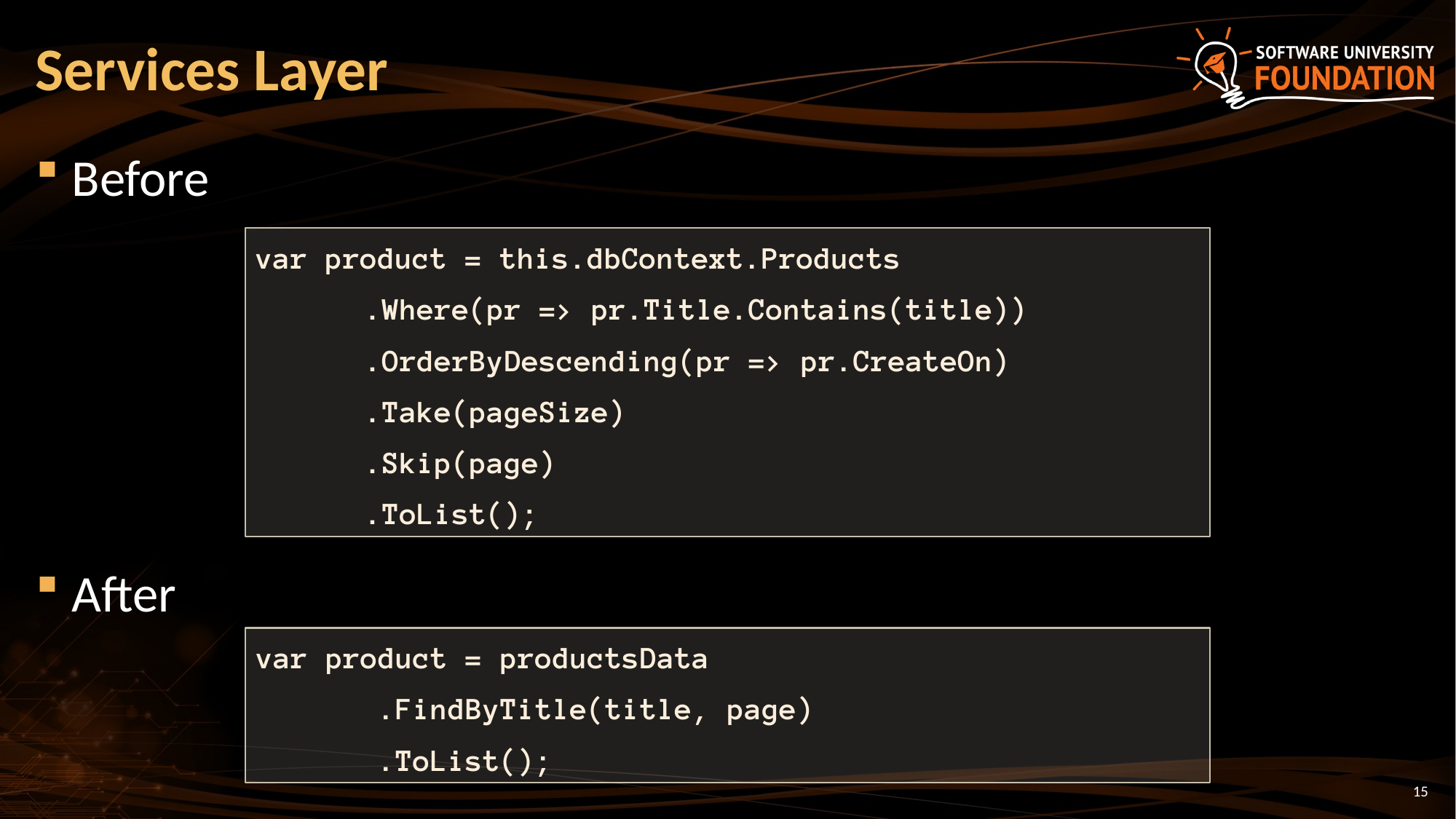

# Services Layer
Before

After

var product = this.dbContext.Products
	.Where(pr => pr.Title.Contains(title))
	.OrderByDescending(pr => pr.CreateOn)
	.Take(pageSize)
	.Skip(page)
	.ToList();
var product = productsData
       .FindByTitle(title, page)
       .ToList();
15